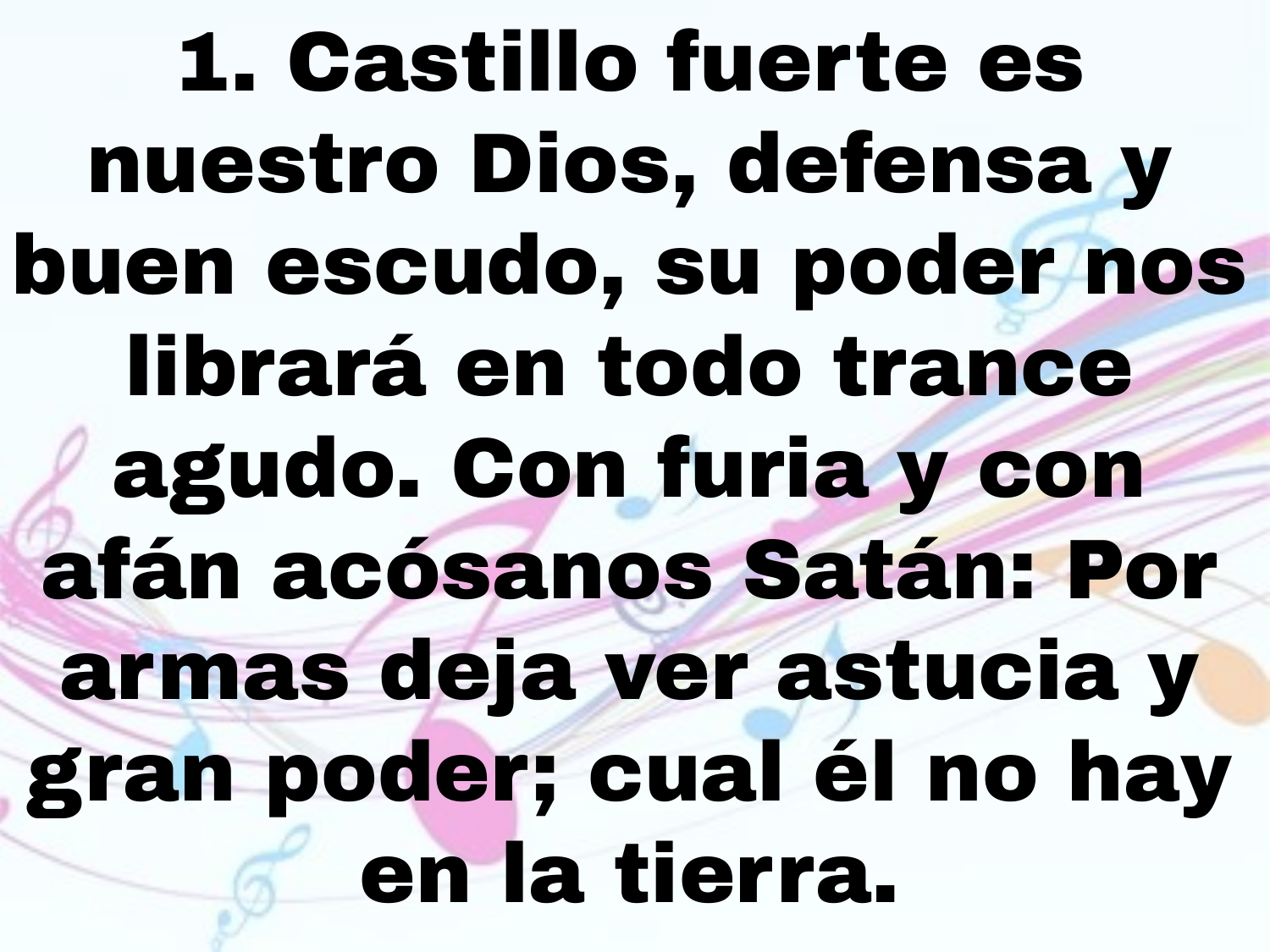

1. Castillo fuerte es nuestro Dios, defensa y buen escudo, su poder nos librará en todo trance agudo. Con furia y con afán acósanos Satán: Por armas deja ver astucia y gran poder; cual él no hay en la tierra.